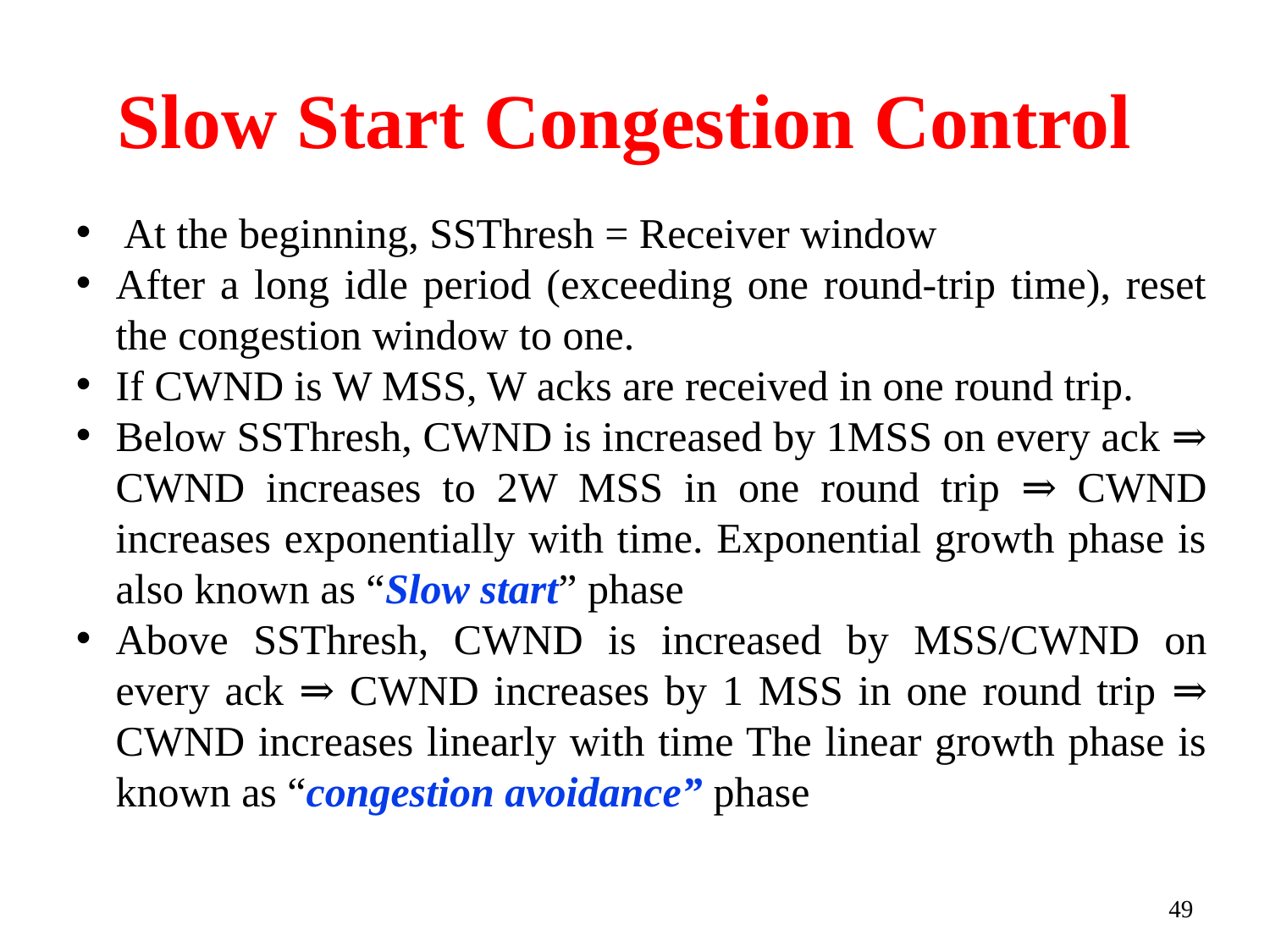

# Slow Start Congestion Control

At the beginning, SSThresh = Receiver window
After a long idle period (exceeding one round-trip time), reset the congestion window to one.
If CWND is W MSS, W acks are received in one round trip.
Below SSThresh, CWND is increased by 1MSS on every ack ⇒ CWND increases to 2W MSS in one round trip ⇒ CWND increases exponentially with time. Exponential growth phase is also known as “Slow start” phase
Above SSThresh, CWND is increased by MSS/CWND on every ack ⇒ CWND increases by 1 MSS in one round trip ⇒ CWND increases linearly with time The linear growth phase is known as “congestion avoidance” phase

49